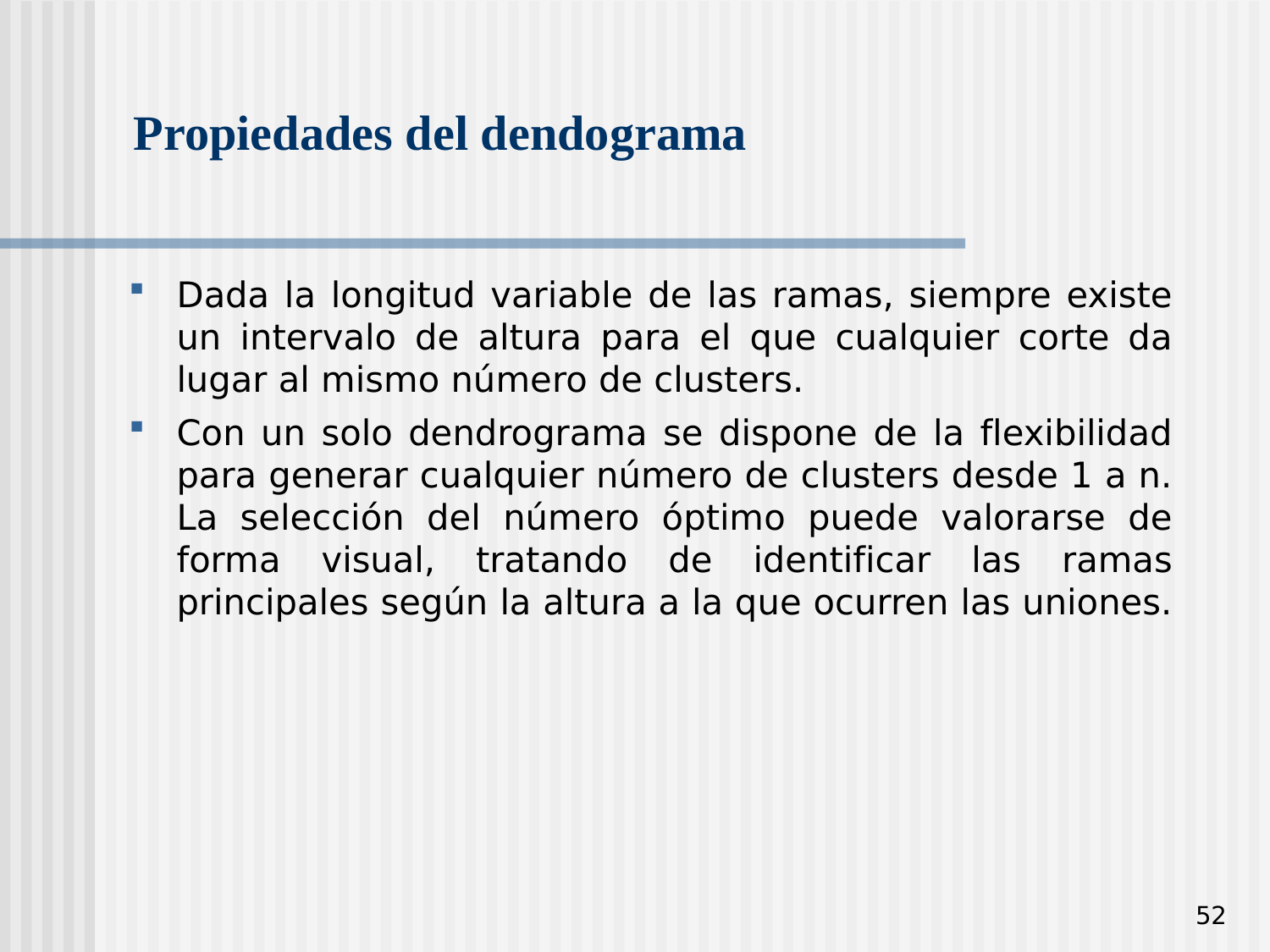

# Propiedades del dendograma
Dada la longitud variable de las ramas, siempre existe un intervalo de altura para el que cualquier corte da lugar al mismo número de clusters.
Con un solo dendrograma se dispone de la flexibilidad para generar cualquier número de clusters desde 1 a n. La selección del número óptimo puede valorarse de forma visual, tratando de identificar las ramas principales según la altura a la que ocurren las uniones.

52